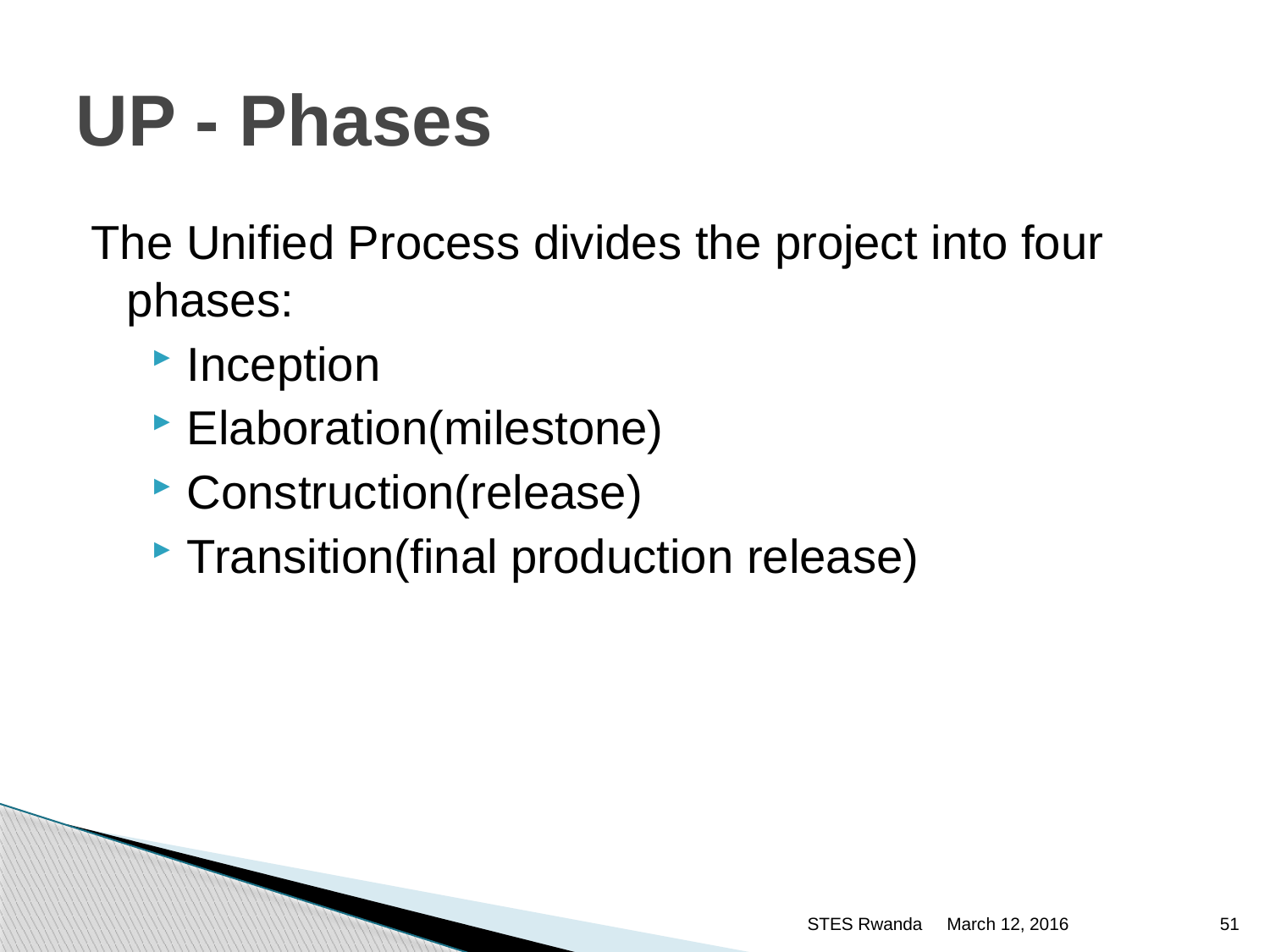

# UP - Phases
The Unified Process divides the project into four phases:
Inception
Elaboration(milestone)
Construction(release)
Transition(final production release)
STES Rwanda
March 12, 2016
51